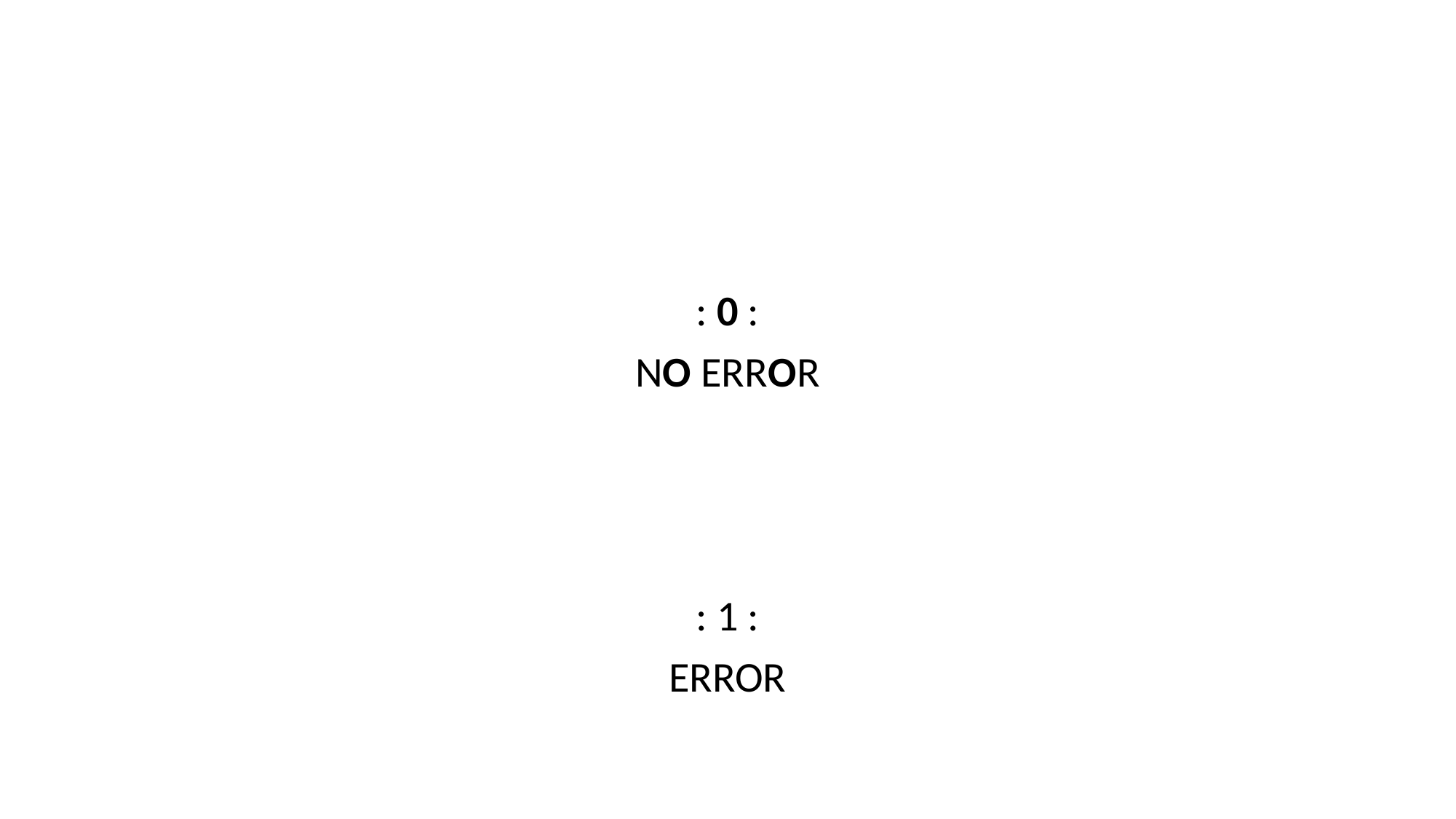

#

: 0 :
NO ERROR

: 1 :
ERROR